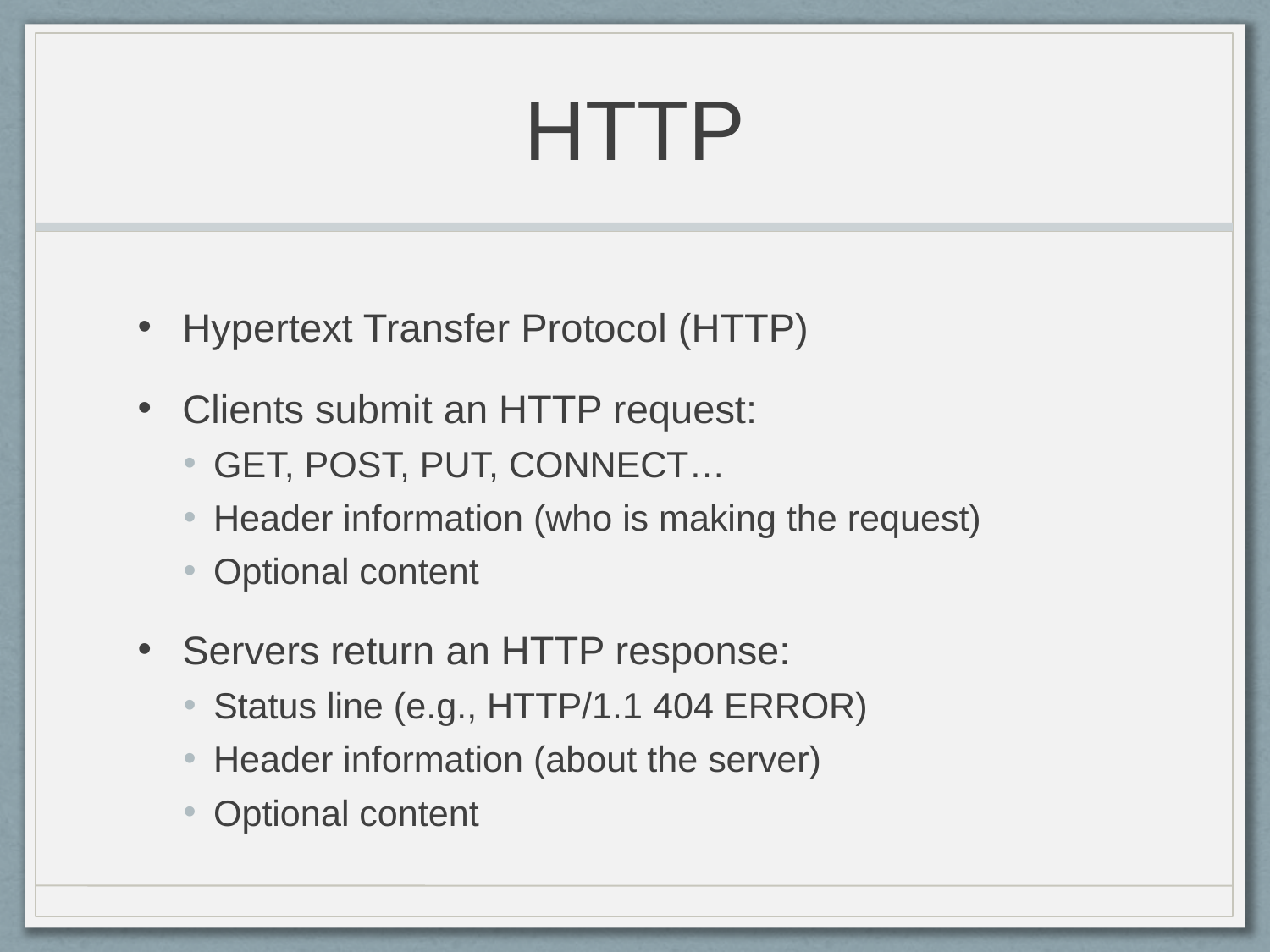

# HTTP
Hypertext Transfer Protocol (HTTP)
Clients submit an HTTP request:
GET, POST, PUT, CONNECT…
Header information (who is making the request)
Optional content
Servers return an HTTP response:
Status line (e.g., HTTP/1.1 404 ERROR)
Header information (about the server)
Optional content